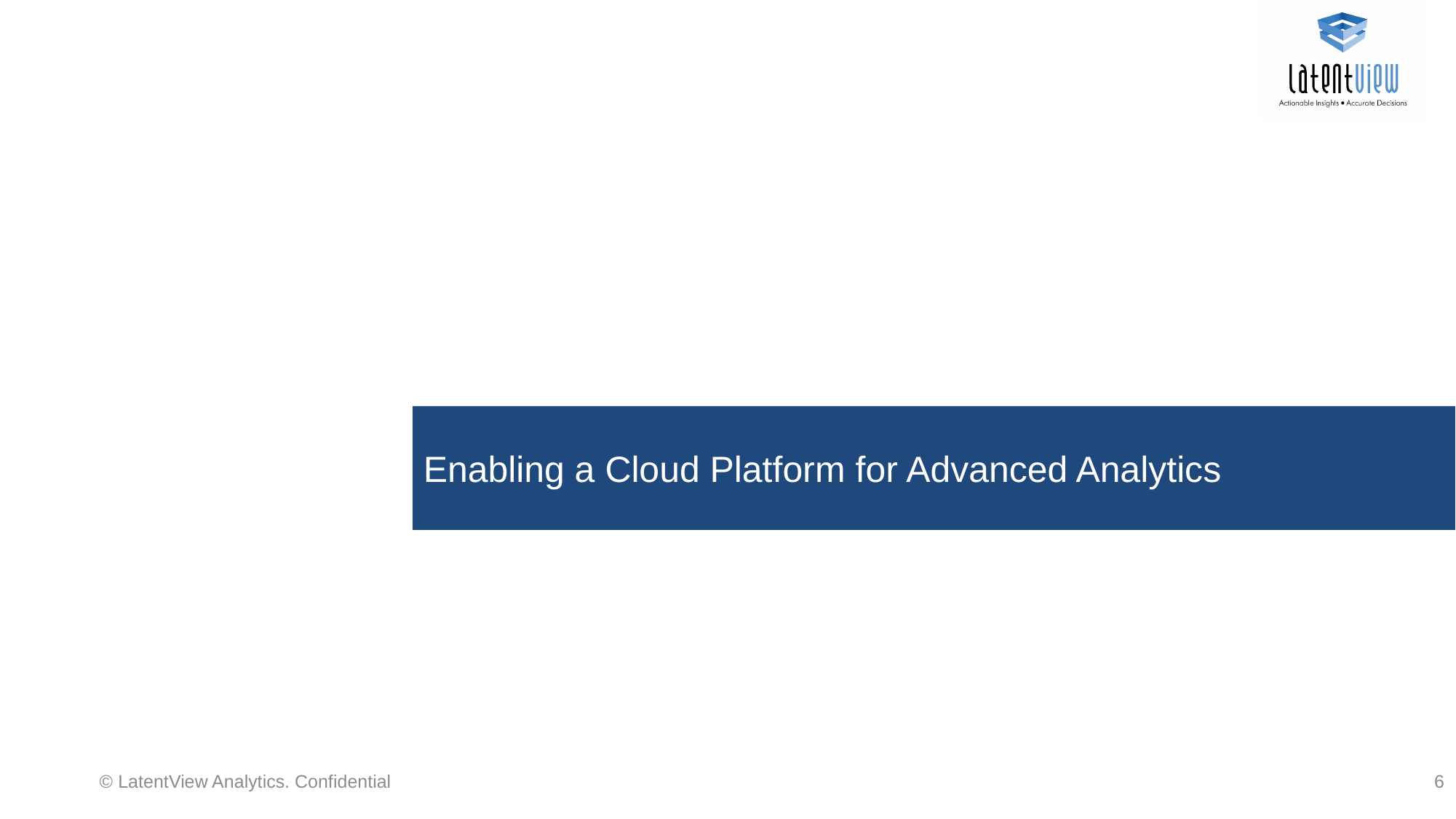

Enabling a Cloud Platform for Advanced Analytics
© LatentView Analytics. Confidential
6